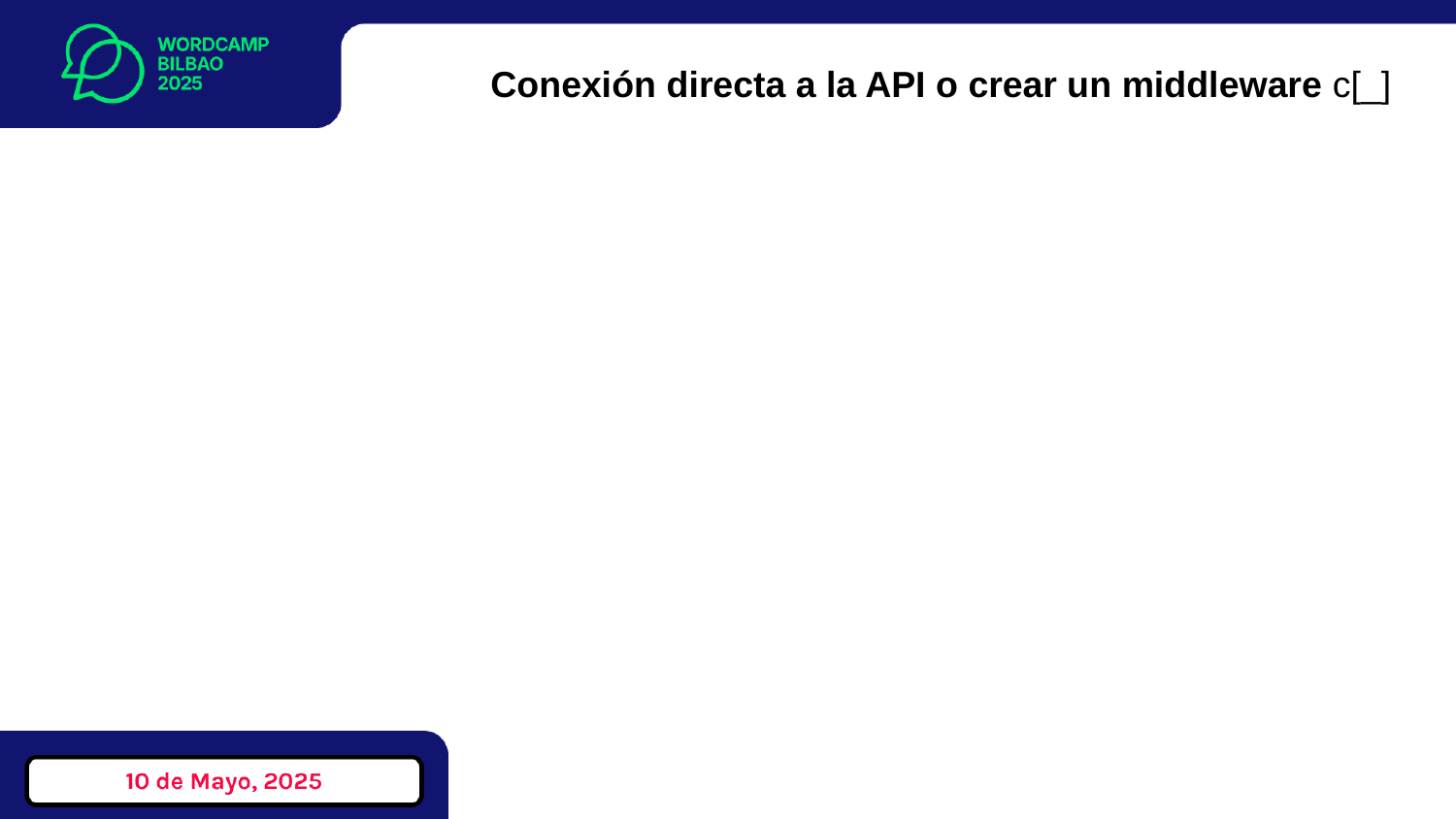

# Conexión directa a la API o crear un middleware c[_]